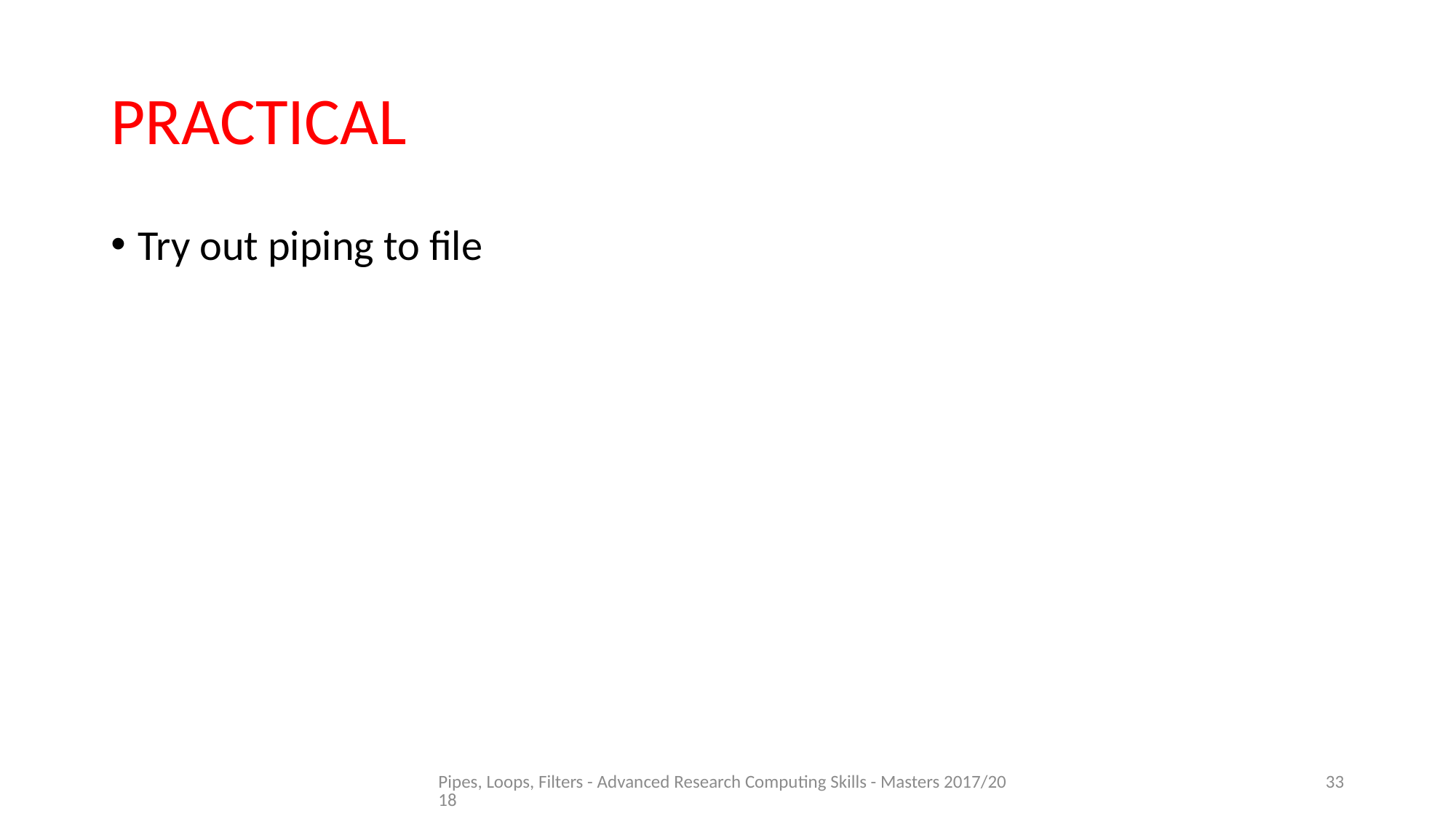

# PRACTICAL
Try out piping to file
Pipes, Loops, Filters - Advanced Research Computing Skills - Masters 2017/2018
33